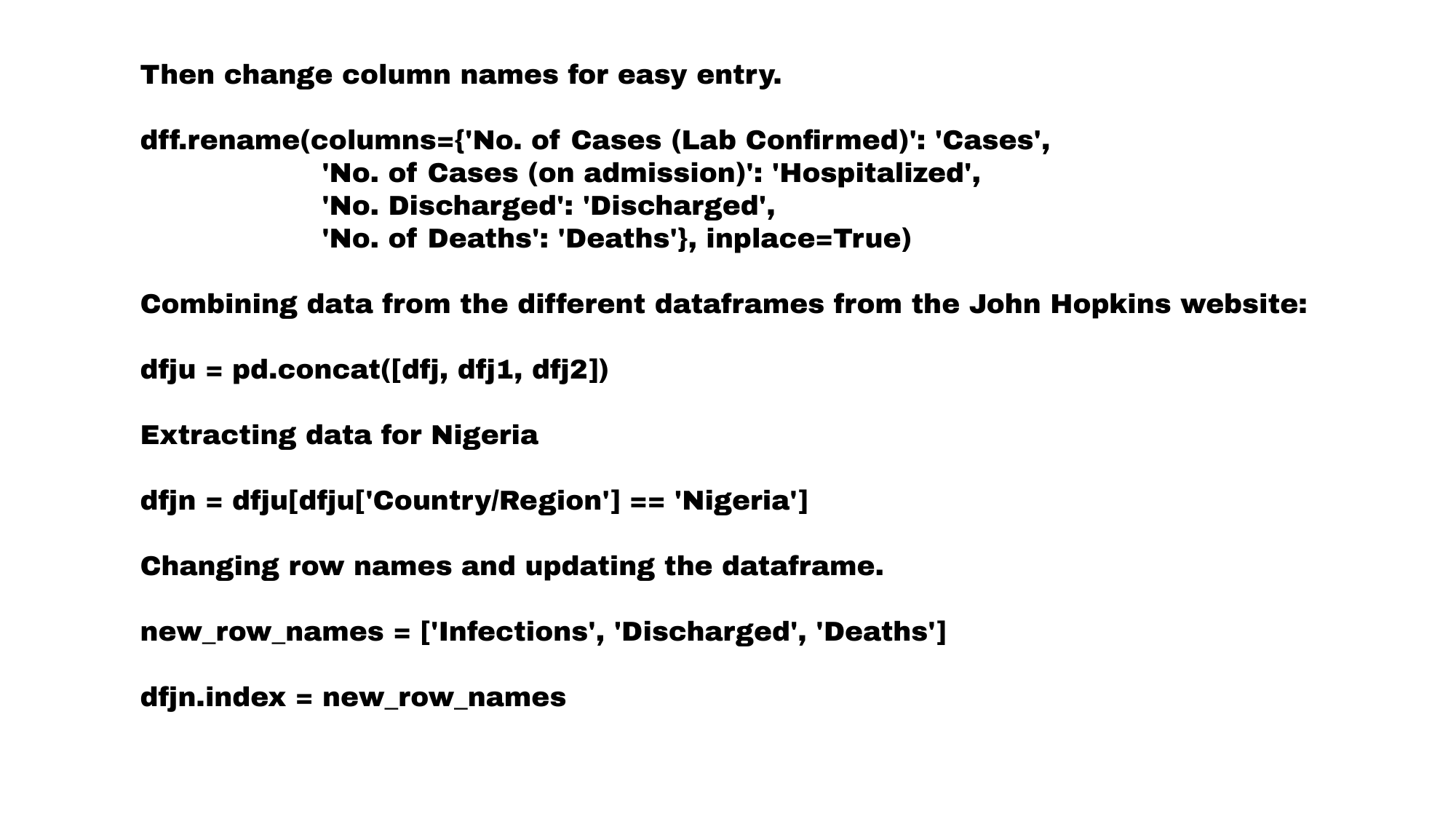

Then change column names for easy entry.

dff.rename(columns={'No. of Cases (Lab Confirmed)': 'Cases',
                    'No. of Cases (on admission)': 'Hospitalized',
                    'No. Discharged': 'Discharged',
                    'No. of Deaths': 'Deaths'}, inplace=True)

Combining data from the different dataframes from the John Hopkins website:

dfju = pd.concat([dfj, dfj1, dfj2])

Extracting data for Nigeria

dfjn = dfju[dfju['Country/Region'] == 'Nigeria']

Changing row names and updating the dataframe.

new_row_names = ['Infections', 'Discharged', 'Deaths']

dfjn.index = new_row_names